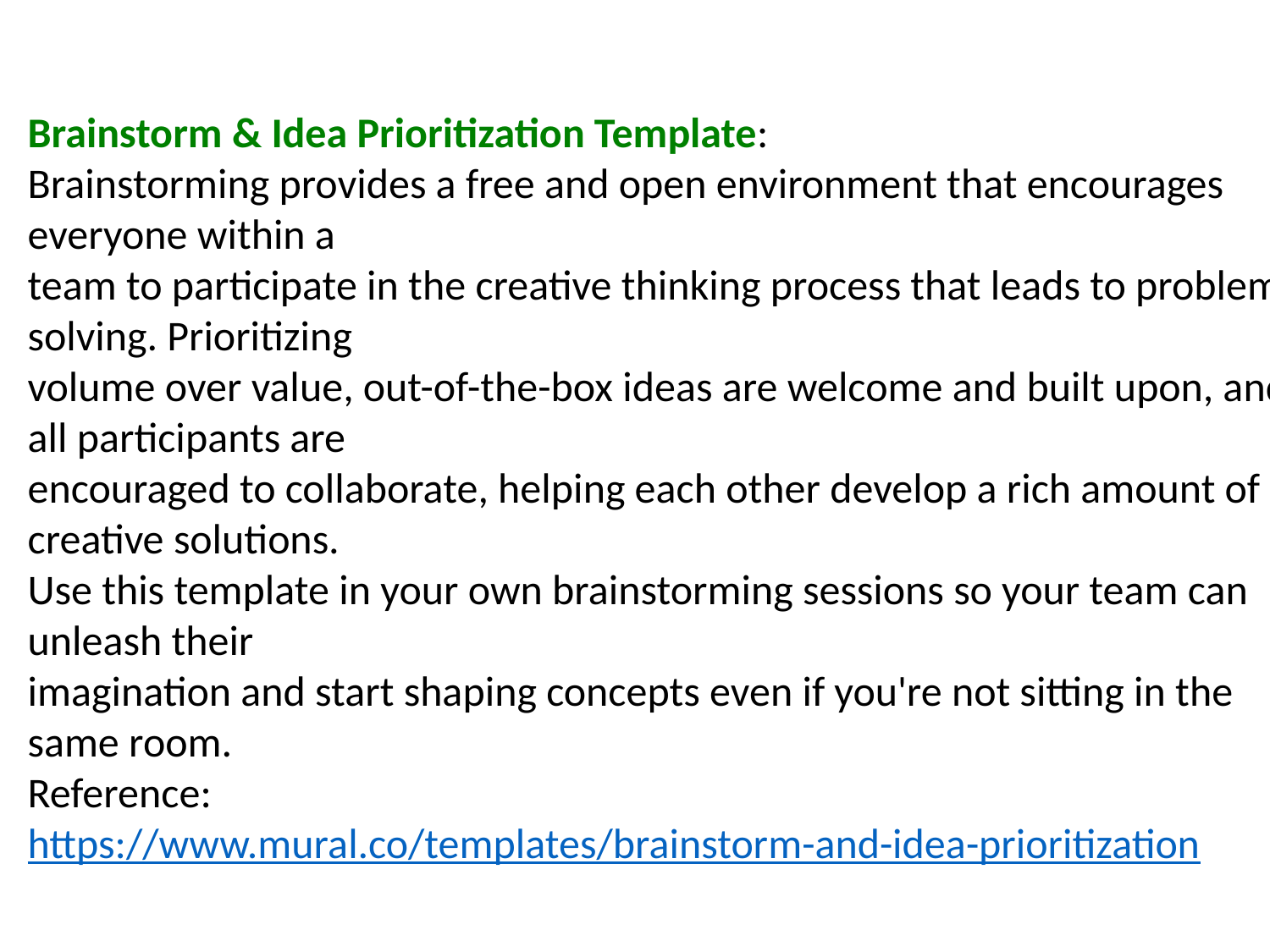

Brainstorm & Idea Prioritization Template:
Brainstorming provides a free and open environment that encourages everyone within a
team to participate in the creative thinking process that leads to problem solving. Prioritizing
volume over value, out-of-the-box ideas are welcome and built upon, and all participants are
encouraged to collaborate, helping each other develop a rich amount of creative solutions.
Use this template in your own brainstorming sessions so your team can unleash their
imagination and start shaping concepts even if you're not sitting in the same room.
Reference: https://www.mural.co/templates/brainstorm-and-idea-prioritization